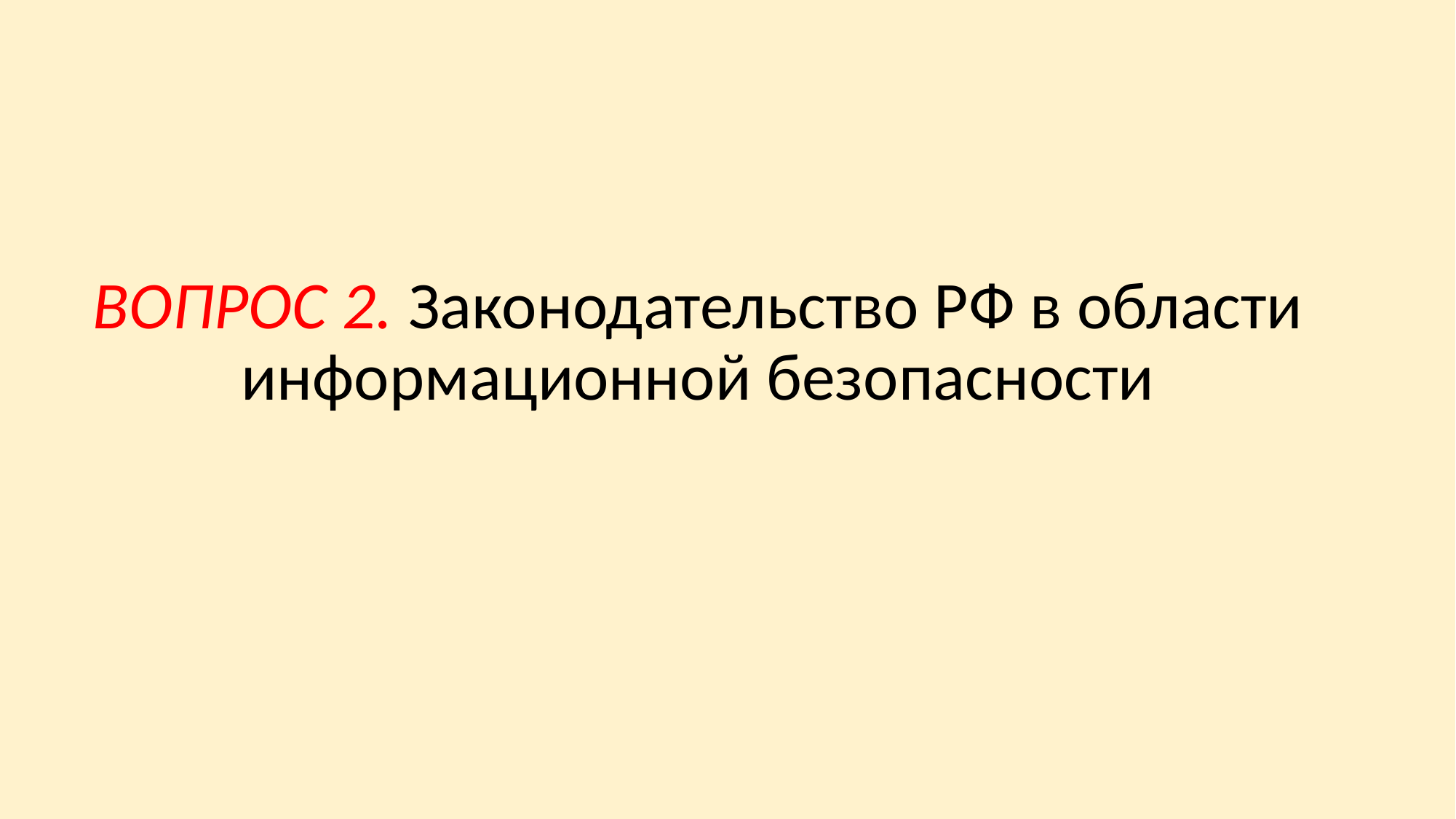

# ВОПРОС 2. Законодательство РФ в области информационной безопасности